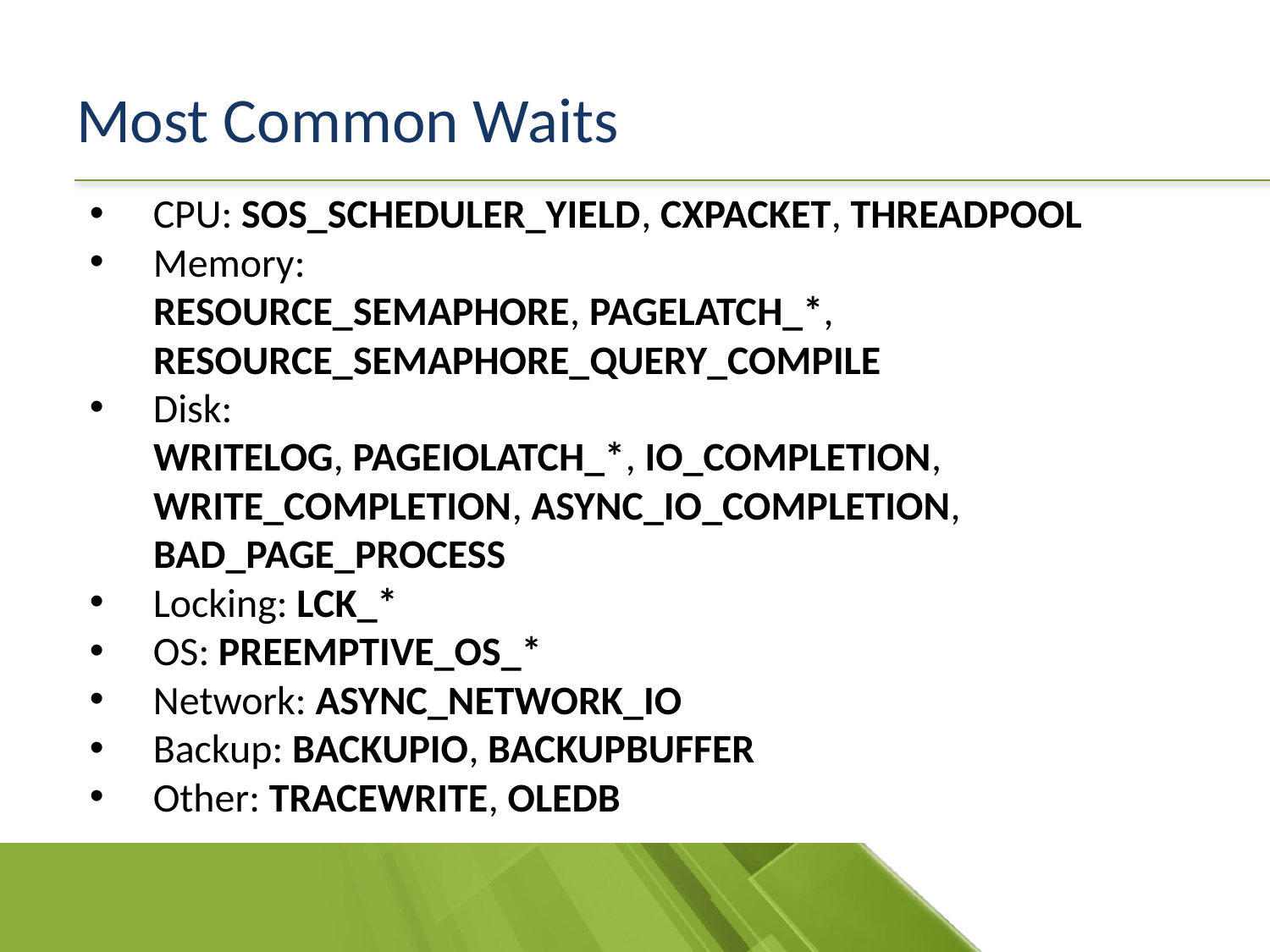

# Most Common Waits
CPU: SOS_SCHEDULER_YIELD, CXPACKET, THREADPOOL
Memory:
       RESOURCE_SEMAPHORE, PAGELATCH_*,
       RESOURCE_SEMAPHORE_QUERY_COMPILE
Disk:
       WRITELOG, PAGEIOLATCH_*, IO_COMPLETION,
       WRITE_COMPLETION, ASYNC_IO_COMPLETION,
       BAD_PAGE_PROCESS
Locking: LCK_*
OS: PREEMPTIVE_OS_*
Network: ASYNC_NETWORK_IO
Backup: BACKUPIO, BACKUPBUFFER
Other: TRACEWRITE, OLEDB